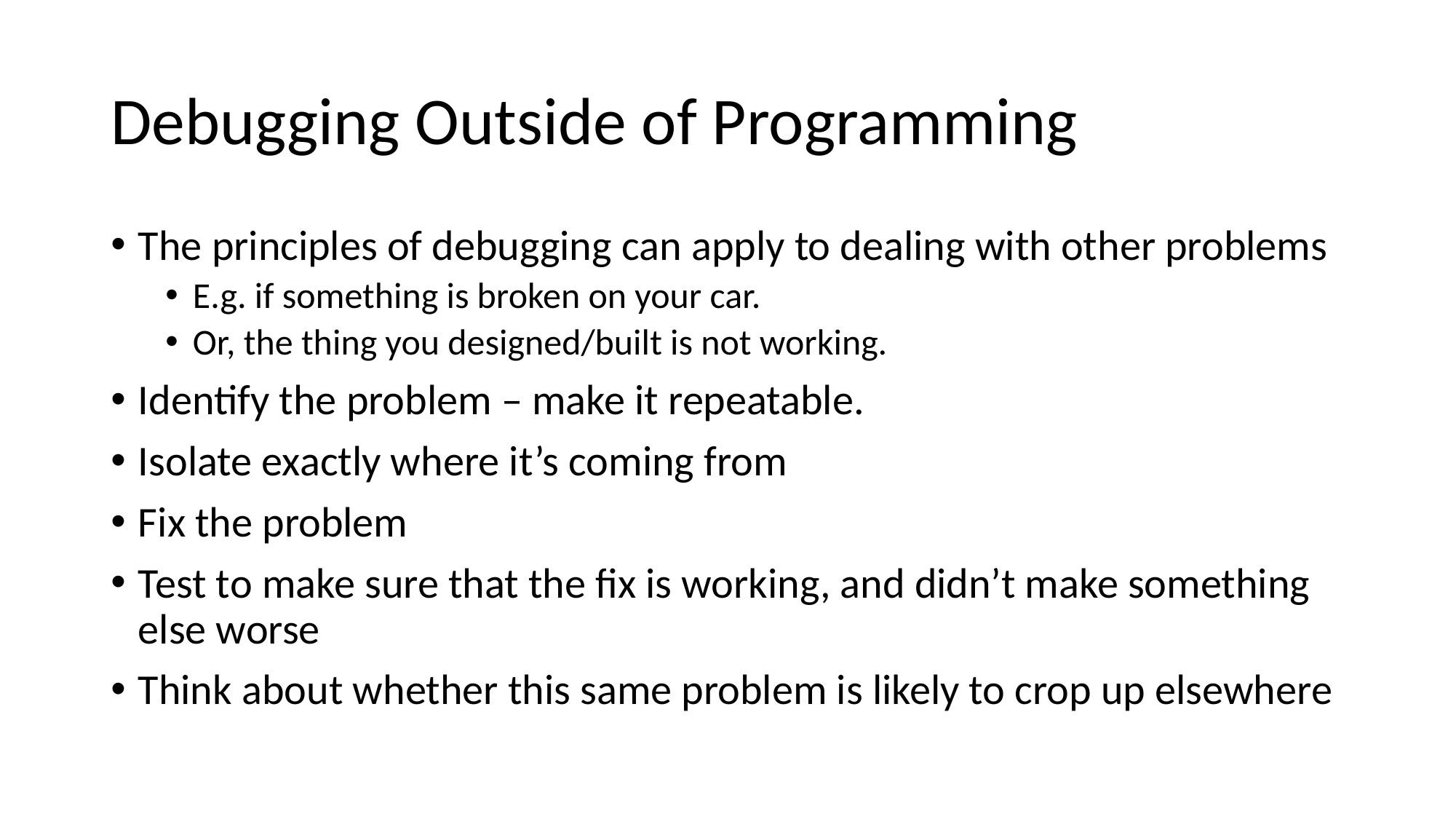

# Debugging Outside of Programming
The principles of debugging can apply to dealing with other problems
E.g. if something is broken on your car.
Or, the thing you designed/built is not working.
Identify the problem – make it repeatable.
Isolate exactly where it’s coming from
Fix the problem
Test to make sure that the fix is working, and didn’t make something else worse
Think about whether this same problem is likely to crop up elsewhere